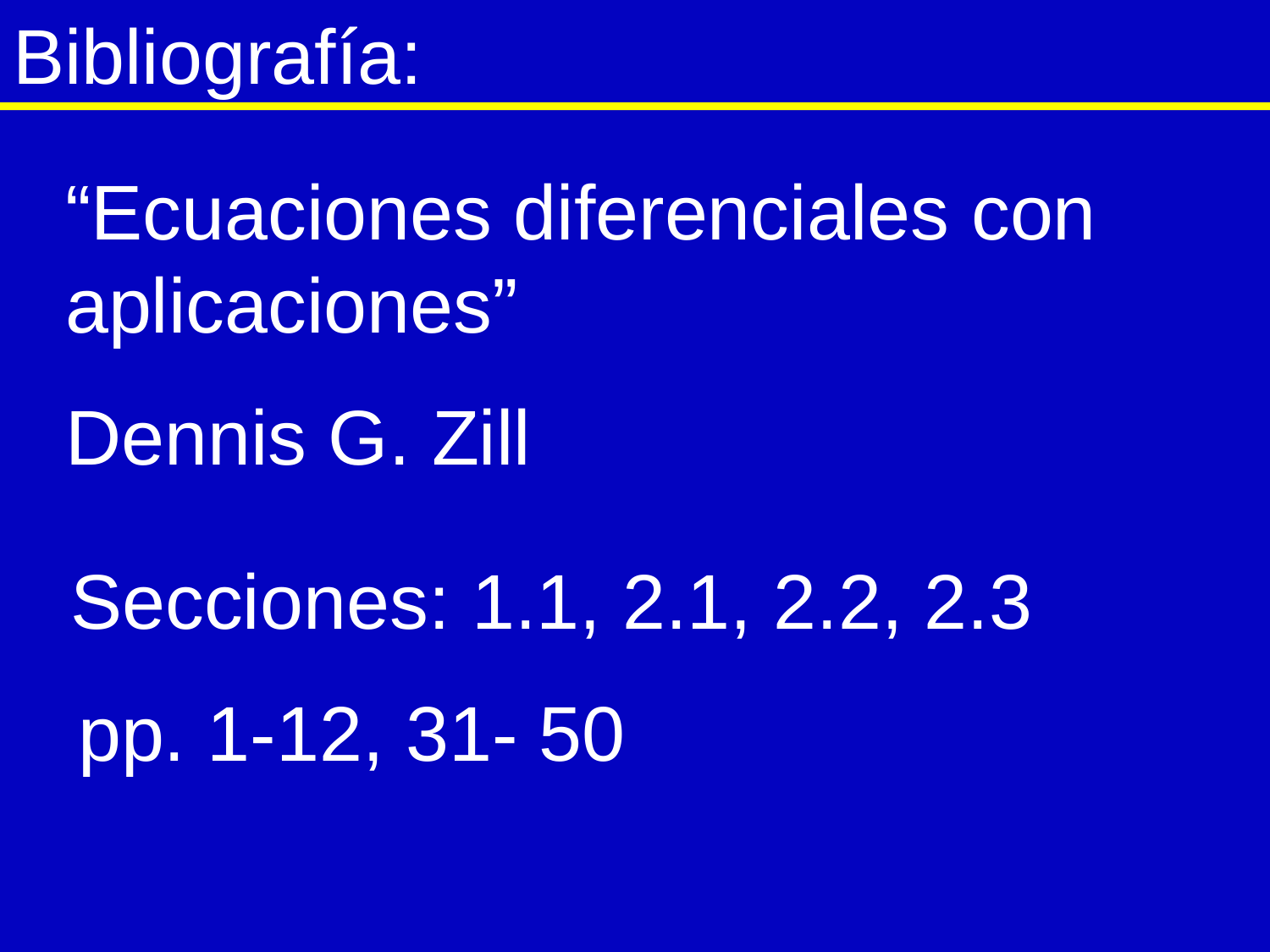

# Bibliografía:

“Ecuaciones diferenciales con aplicaciones”
Dennis G. Zill
Secciones: 1.1, 2.1, 2.2, 2.3
pp. 1-12, 31- 50